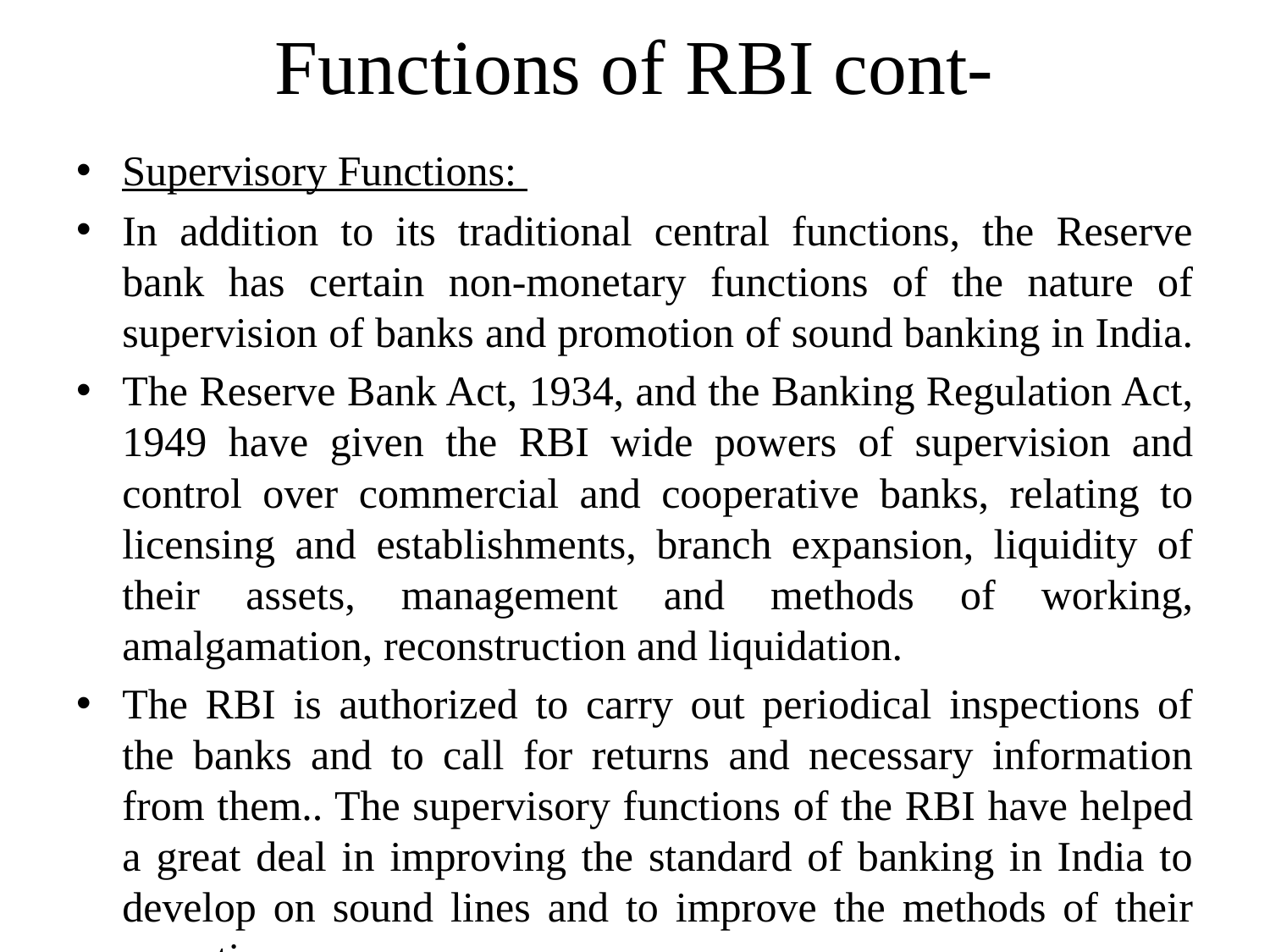

# Functions of RBI cont-
Supervisory Functions:
In addition to its traditional central functions, the Reserve bank has certain non-monetary functions of the nature of supervision of banks and promotion of sound banking in India.
The Reserve Bank Act, 1934, and the Banking Regulation Act, 1949 have given the RBI wide powers of supervision and control over commercial and cooperative banks, relating to licensing and establishments, branch expansion, liquidity of their assets, management and methods of working, amalgamation, reconstruction and liquidation.
The RBI is authorized to carry out periodical inspections of the banks and to call for returns and necessary information from them.. The supervisory functions of the RBI have helped a great deal in improving the standard of banking in India to develop on sound lines and to improve the methods of their operation.